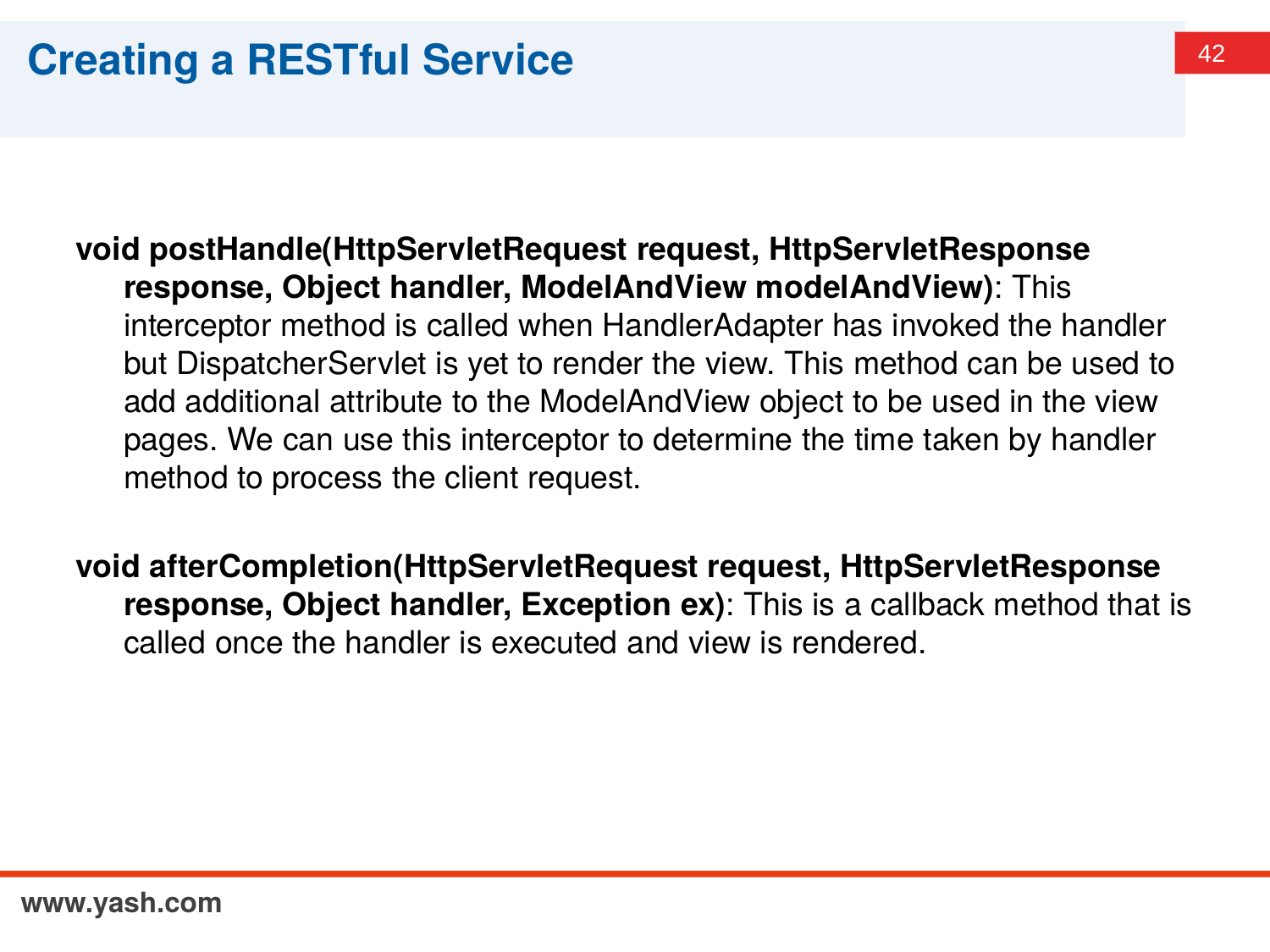

# Creating a RESTful Service
void postHandle(HttpServletRequest request, HttpServletResponse response, Object handler, ModelAndView modelAndView): This interceptor method is called when HandlerAdapter has invoked the handler but DispatcherServlet is yet to render the view. This method can be used to add additional attribute to the ModelAndView object to be used in the view pages. We can use this interceptor to determine the time taken by handler method to process the client request.

void afterCompletion(HttpServletRequest request, HttpServletResponse response, Object handler, Exception ex): This is a callback method that is called once the handler is executed and view is rendered.